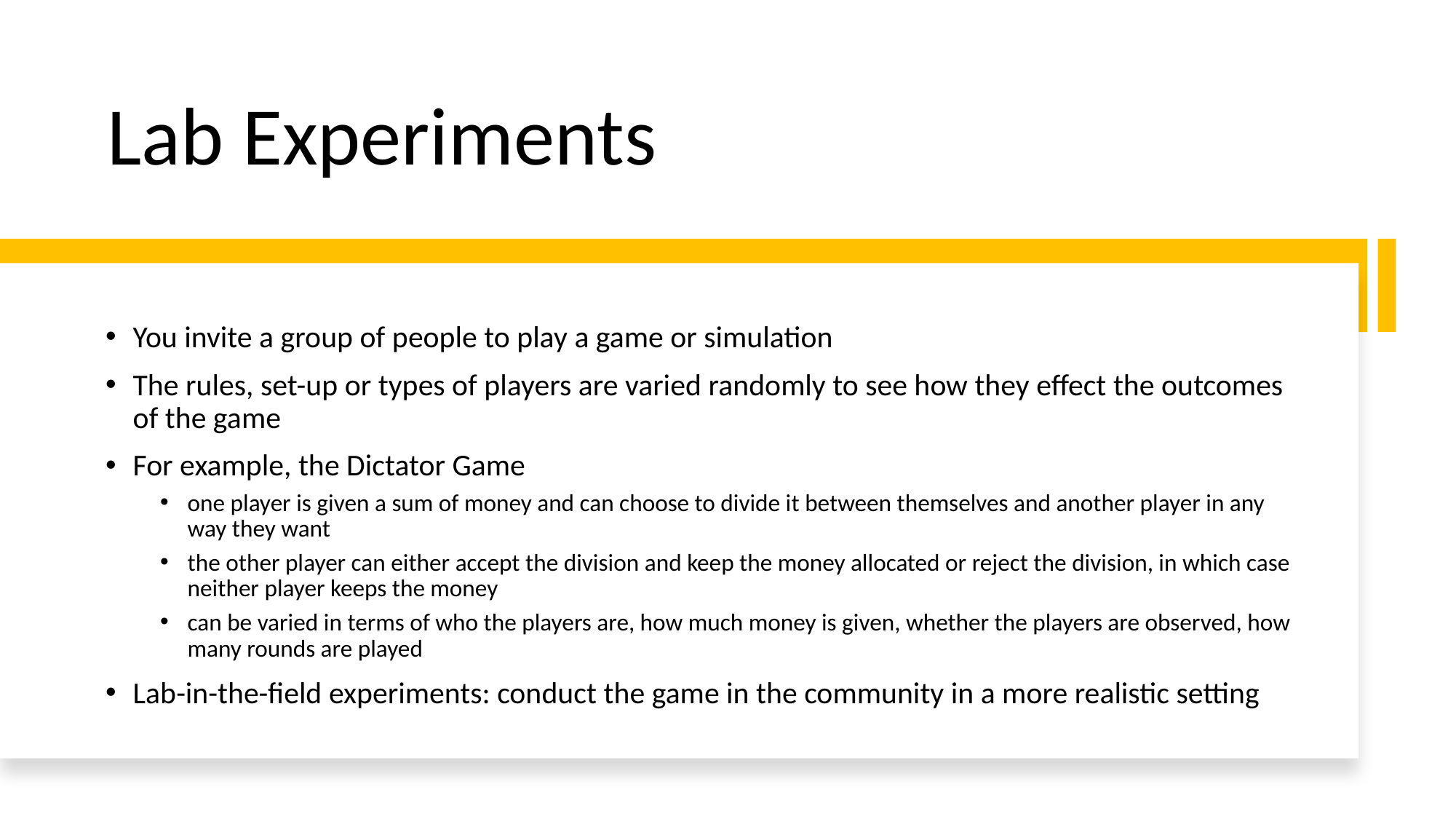

# Lab Experiments

You invite a group of people to play a game or simulation
The rules, set-up or types of players are varied randomly to see how they effect the outcomes of the game
For example, the Dictator Game
one player is given a sum of money and can choose to divide it between themselves and another player in any way they want
the other player can either accept the division and keep the money allocated or reject the division, in which case neither player keeps the money
can be varied in terms of who the players are, how much money is given, whether the players are observed, how many rounds are played
Lab-in-the-field experiments: conduct the game in the community in a more realistic setting